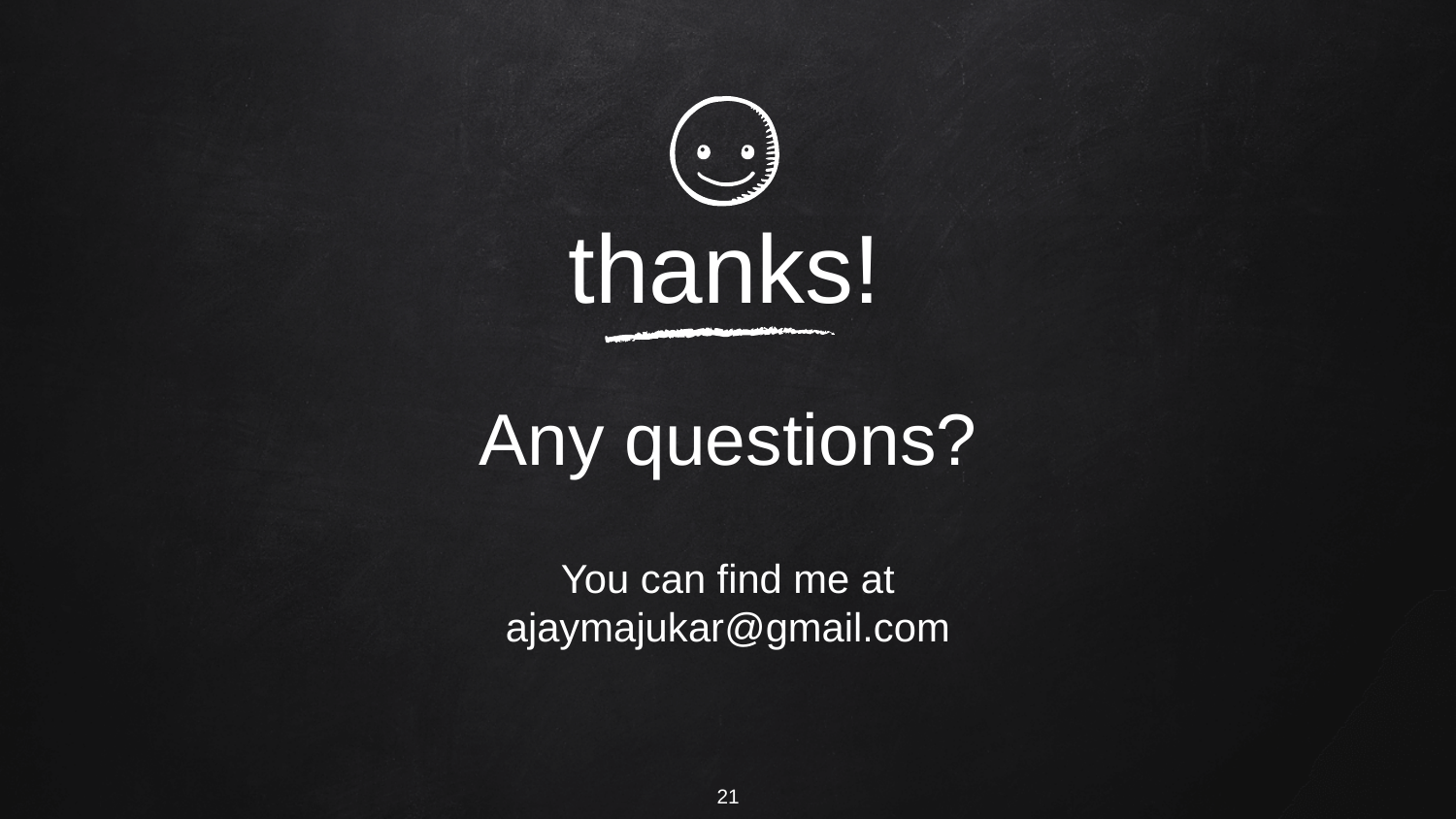

thanks!

Any questions?

You can find me at
ajaymajukar@gmail.com
21